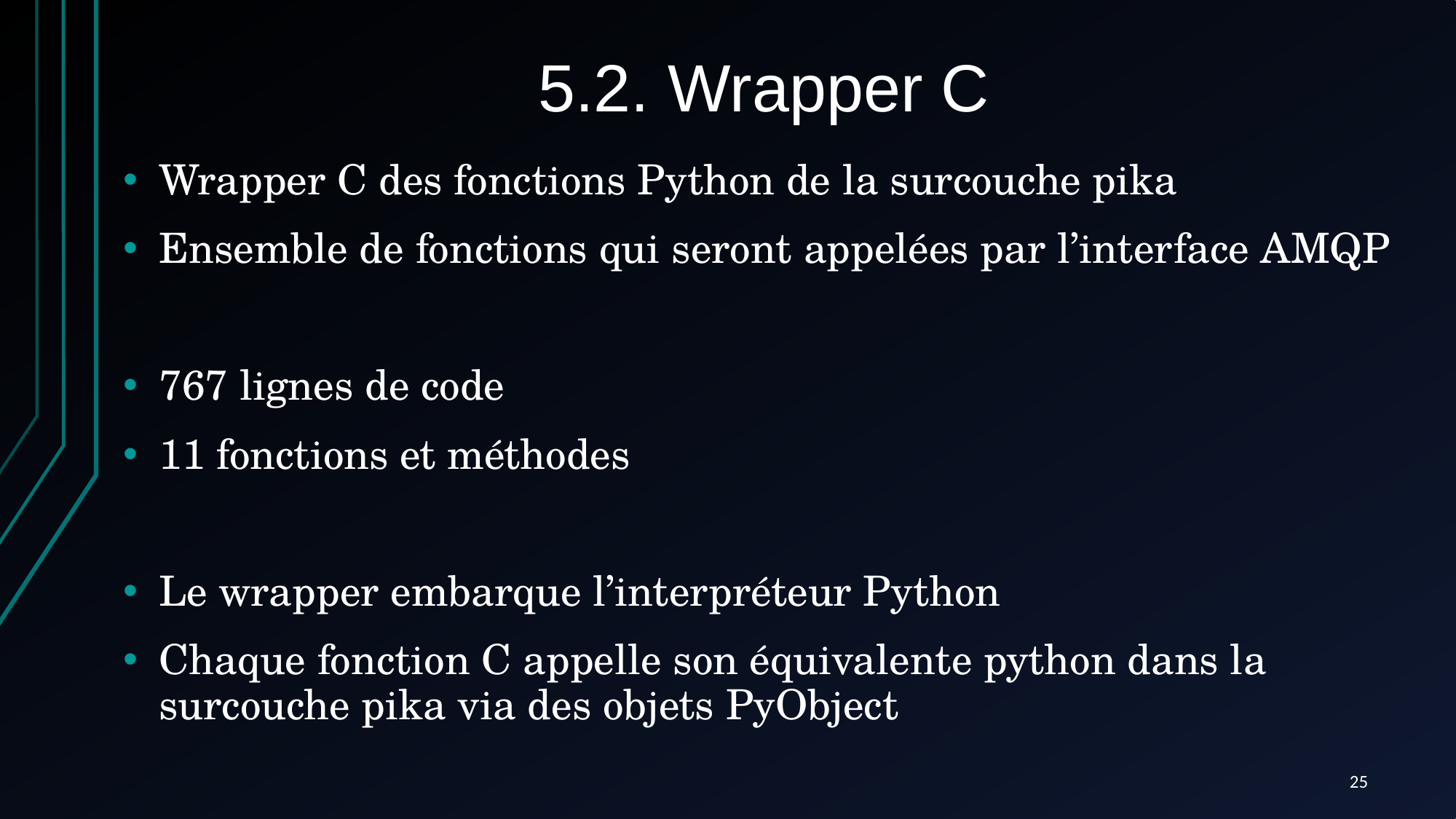

# 5.2. Wrapper C
Wrapper C des fonctions Python de la surcouche pika
Ensemble de fonctions qui seront appelées par l’interface AMQP

767 lignes de code
11 fonctions et méthodes

Le wrapper embarque l’interpréteur Python
Chaque fonction C appelle son équivalente python dans la surcouche pika via des objets PyObject

25